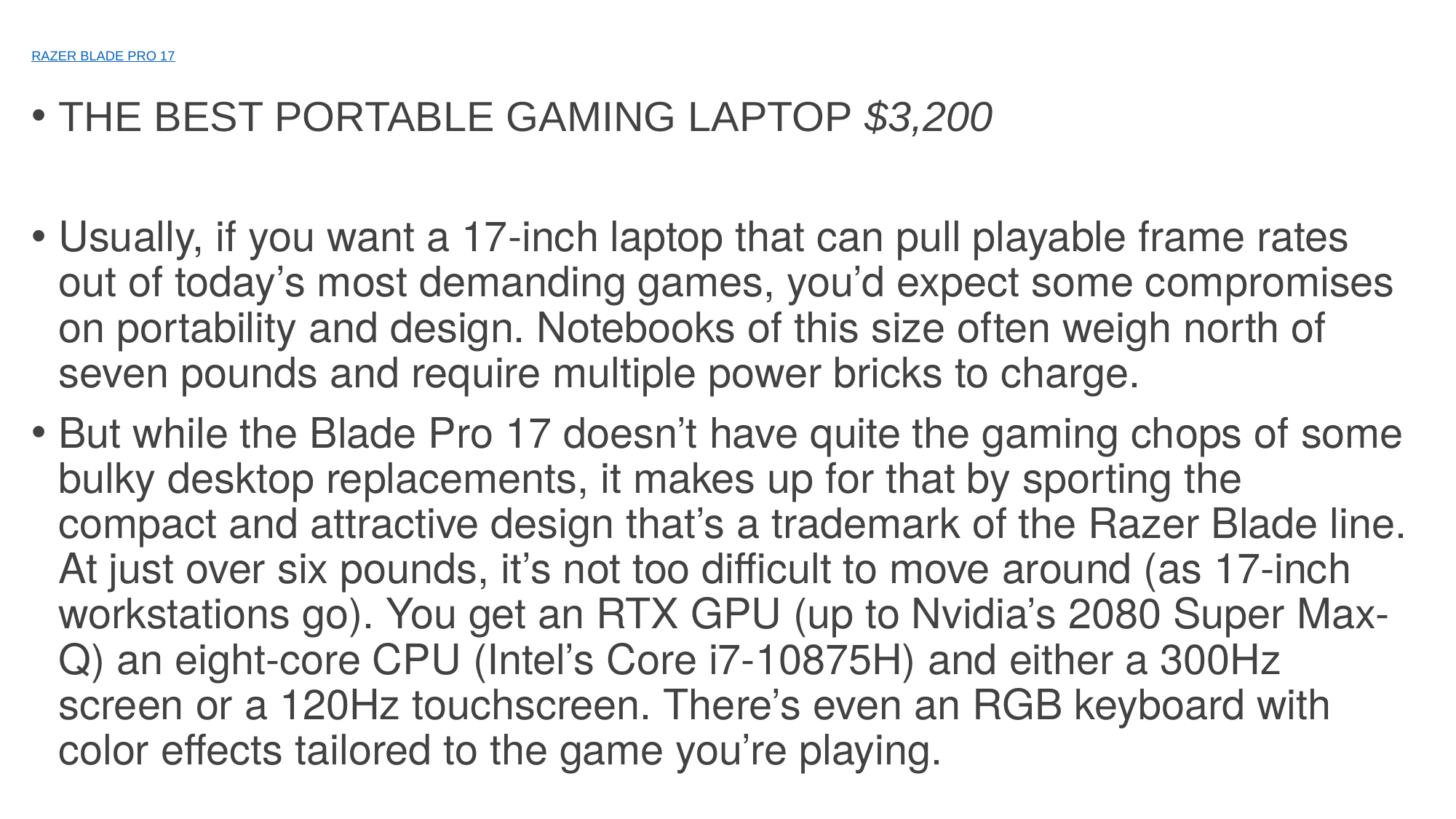

# RAZER BLADE PRO 17
THE BEST PORTABLE GAMING LAPTOP $3,200

Usually, if you want a 17-inch laptop that can pull playable frame rates out of today’s most demanding games, you’d expect some compromises on portability and design. Notebooks of this size often weigh north of seven pounds and require multiple power bricks to charge.
But while the Blade Pro 17 doesn’t have quite the gaming chops of some bulky desktop replacements, it makes up for that by sporting the compact and attractive design that’s a trademark of the Razer Blade line. At just over six pounds, it’s not too difficult to move around (as 17-inch workstations go). You get an RTX GPU (up to Nvidia’s 2080 Super Max-Q) an eight-core CPU (Intel’s Core i7-10875H) and either a 300Hz screen or a 120Hz touchscreen. There’s even an RGB keyboard with color effects tailored to the game you’re playing.